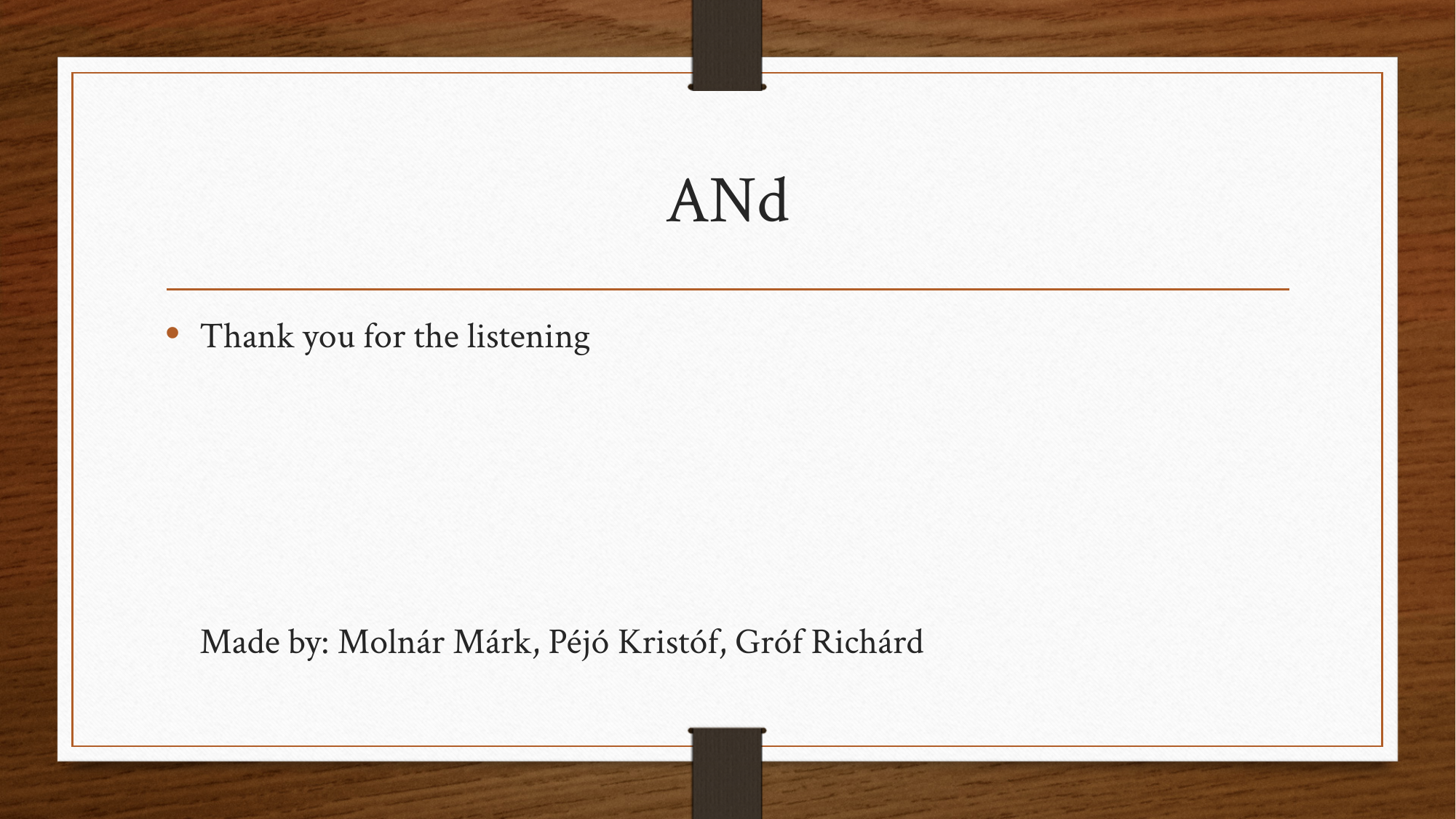

# ANd
Thank you for the listening
Made by: Molnár Márk, Péjó Kristóf, Gróf Richárd